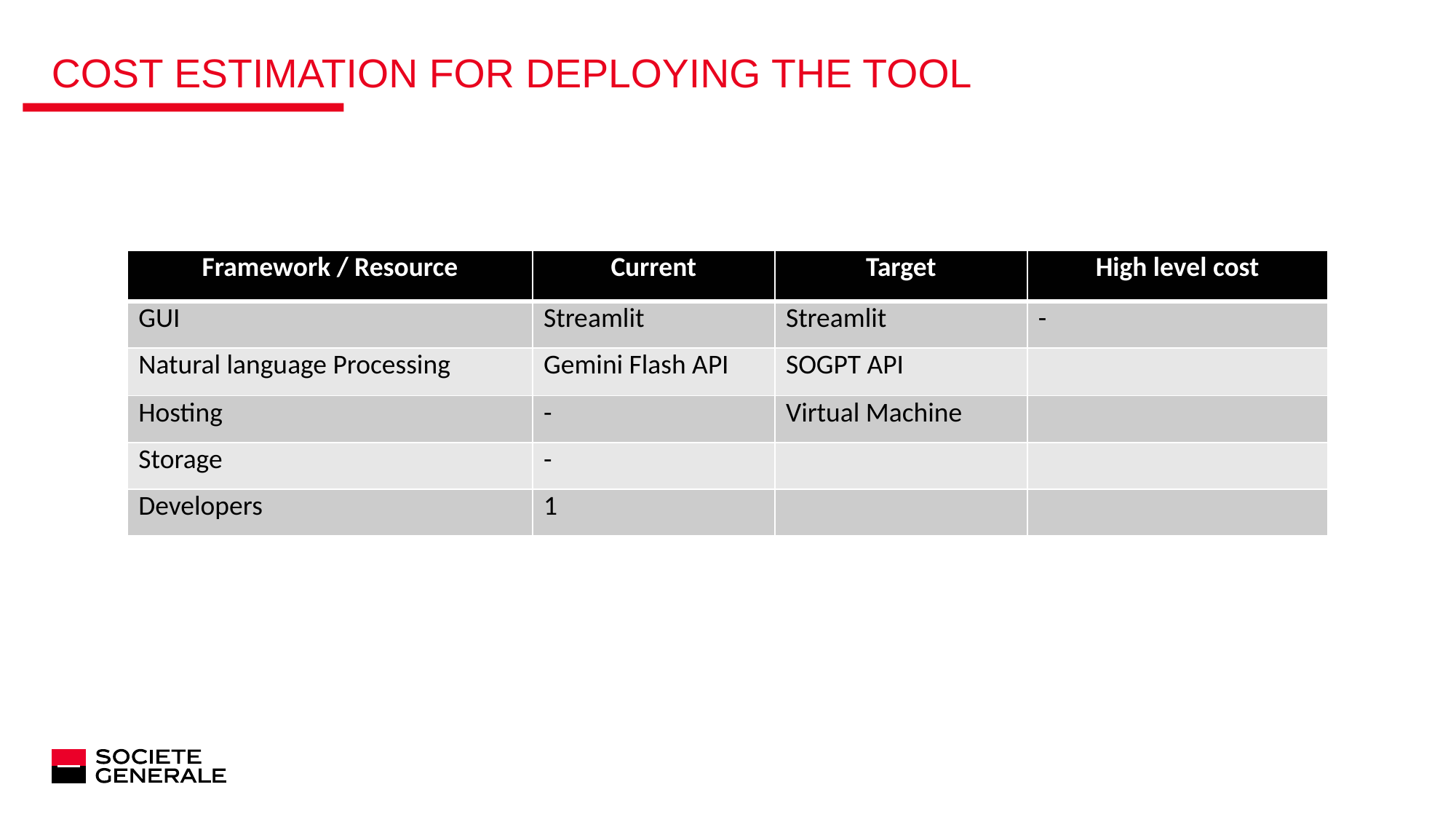

# COST ESTIMATION for deploying the tool
| Framework / Resource | Current | Target | High level cost |
| --- | --- | --- | --- |
| GUI | Streamlit | Streamlit | - |
| Natural language Processing | Gemini Flash API | SOGPT API |  |
| Hosting | - | Virtual Machine |  |
| Storage | - |  |  |
| Developers | 1 |  |  |